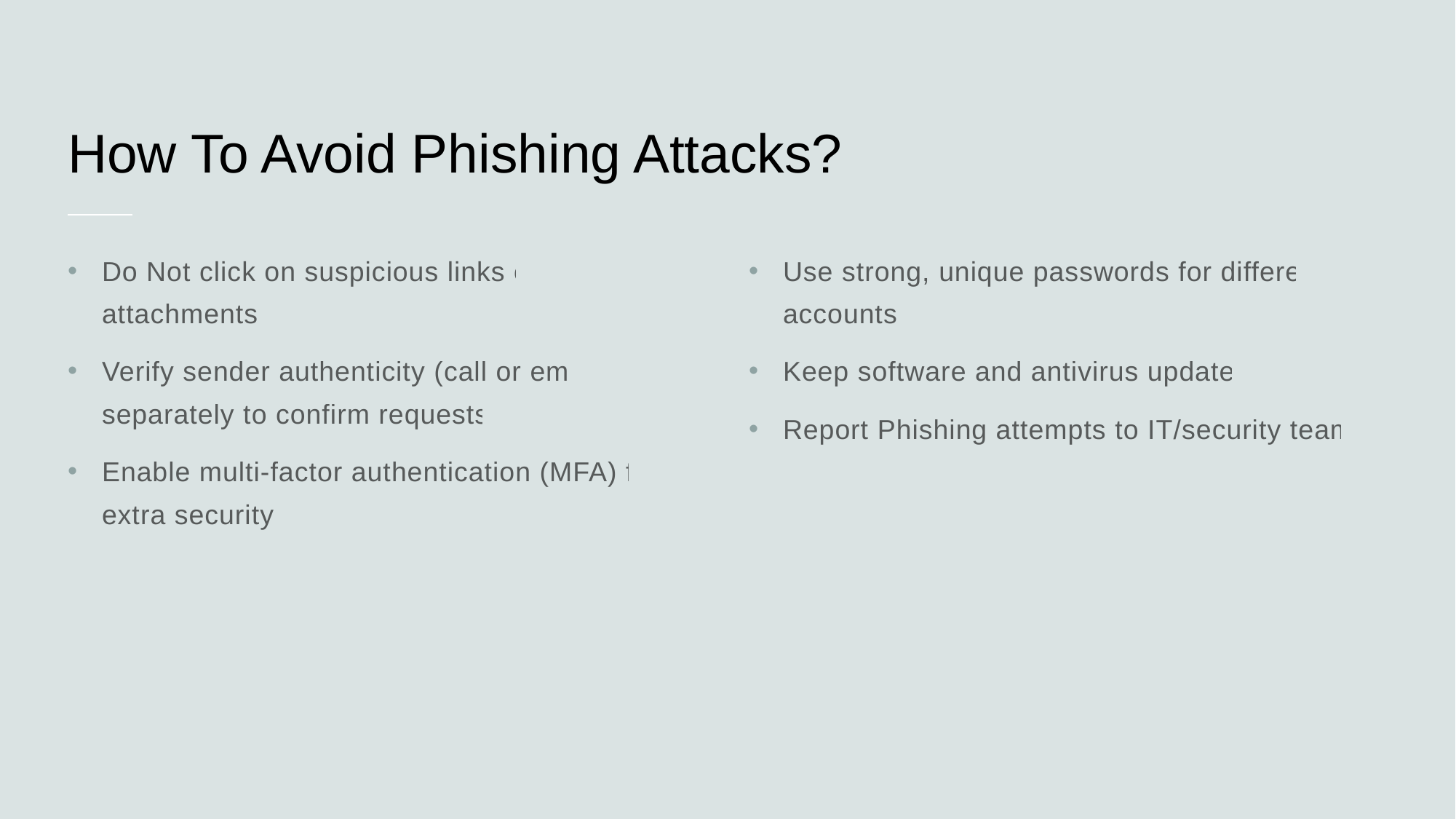

# How To Avoid Phishing Attacks?
Do Not click on suspicious links or attachments.
Verify sender authenticity (call or email separately to confirm requests).
Enable multi-factor authentication (MFA) for extra security .

Use strong, unique passwords for different accounts.
Keep software and antivirus updated.
Report Phishing attempts to IT/security teams.